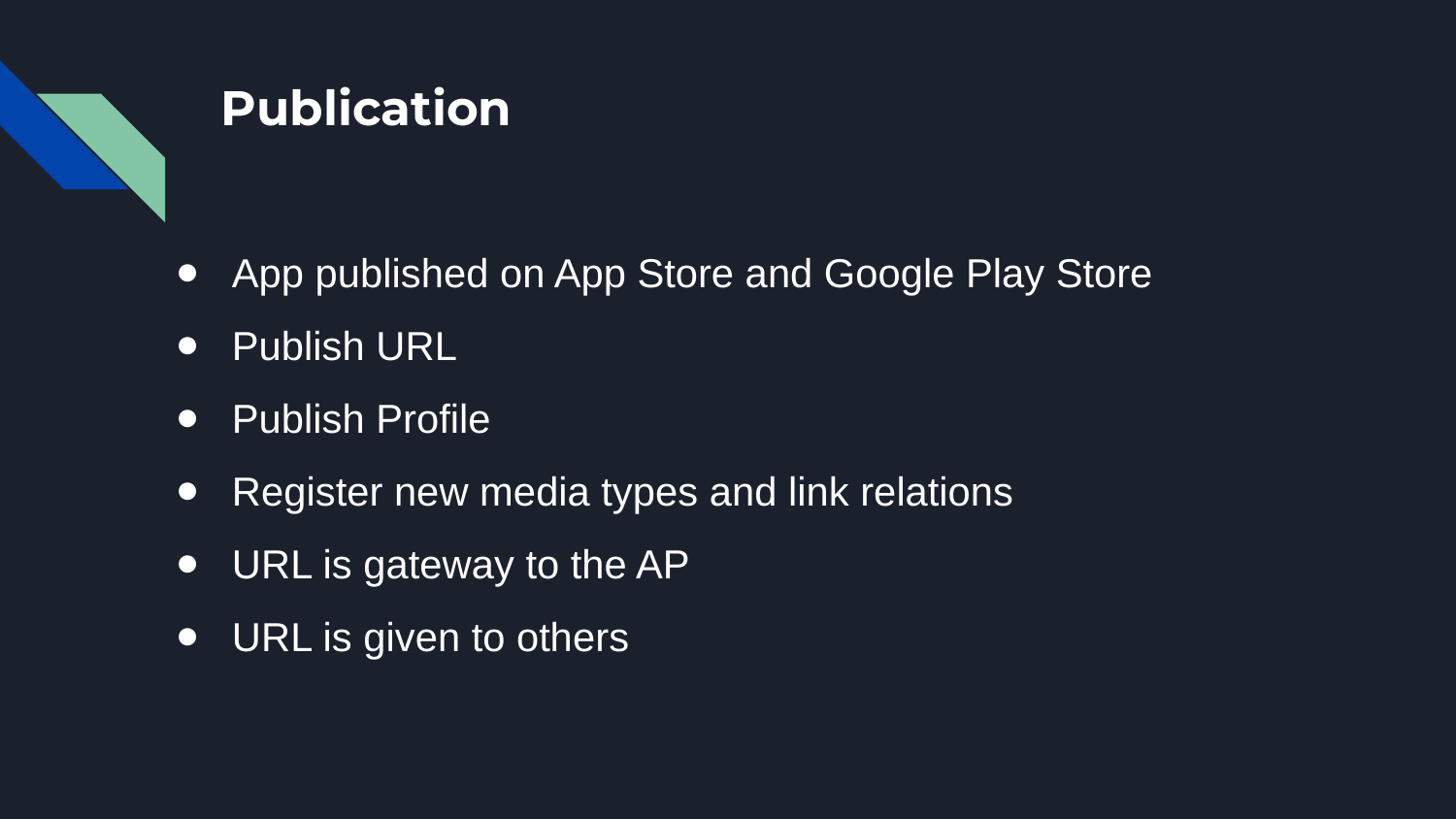

# Publication
App published on App Store and Google Play Store
Publish URL
Publish Profile
Register new media types and link relations
URL is gateway to the AP
URL is given to others